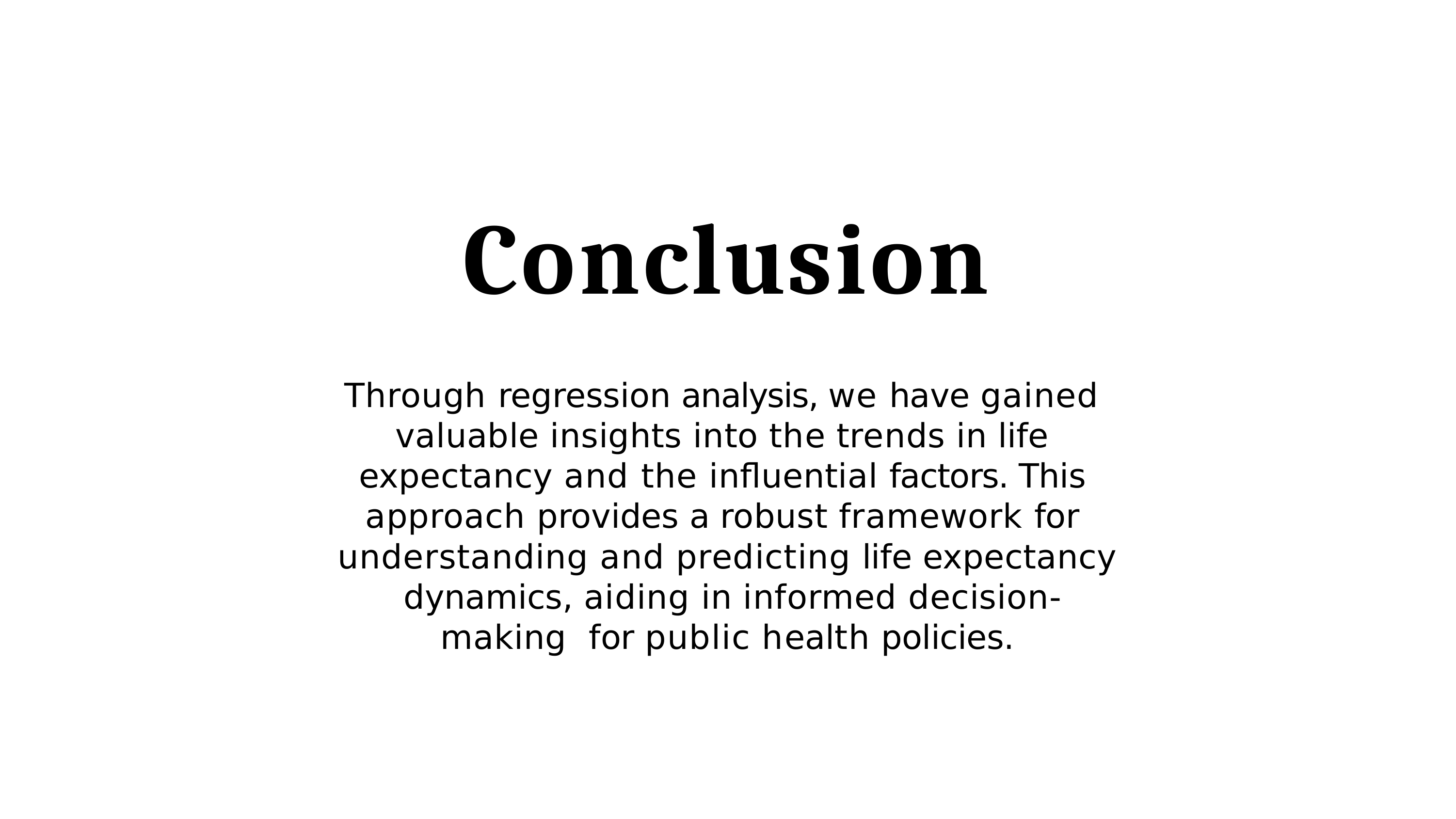

# Conclusion
Through regression analysis, we have gained  valuable insights into the trends in life  expectancy and the inﬂuential factors. This  approach provides a robust framework for  understanding and predicting life expectancy  dynamics, aiding in informed decision-making  for public health policies.